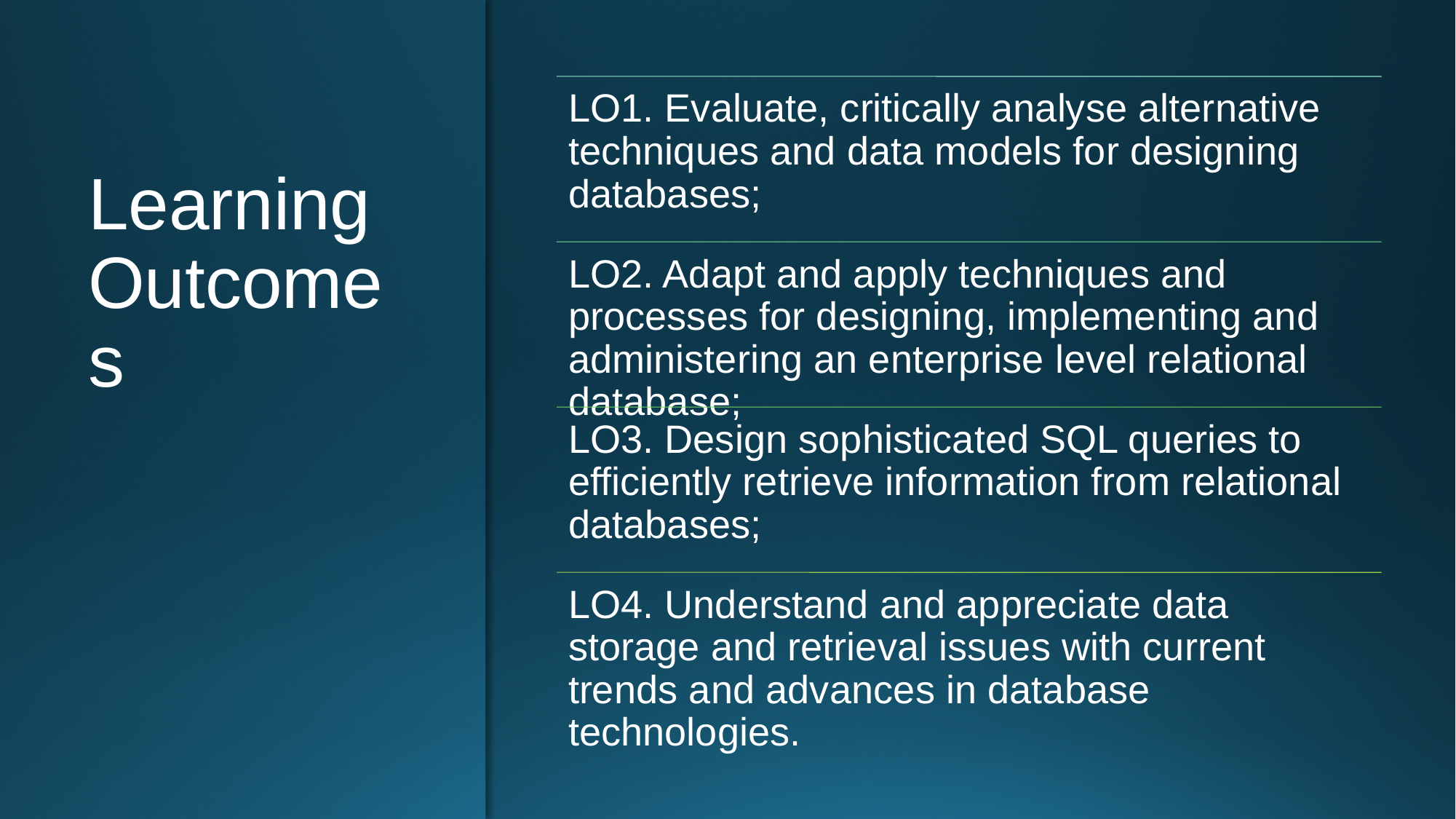

LO1. Evaluate, critically analyse alternative techniques and data models for designing databases;
LO2. Adapt and apply techniques and processes for designing, implementing and administering an enterprise level relational database;
LO3. Design sophisticated SQL queries to efficiently retrieve information from relational databases;
LO4. Understand and appreciate data storage and retrieval issues with current trends and advances in database technologies.
# Learning Outcomes